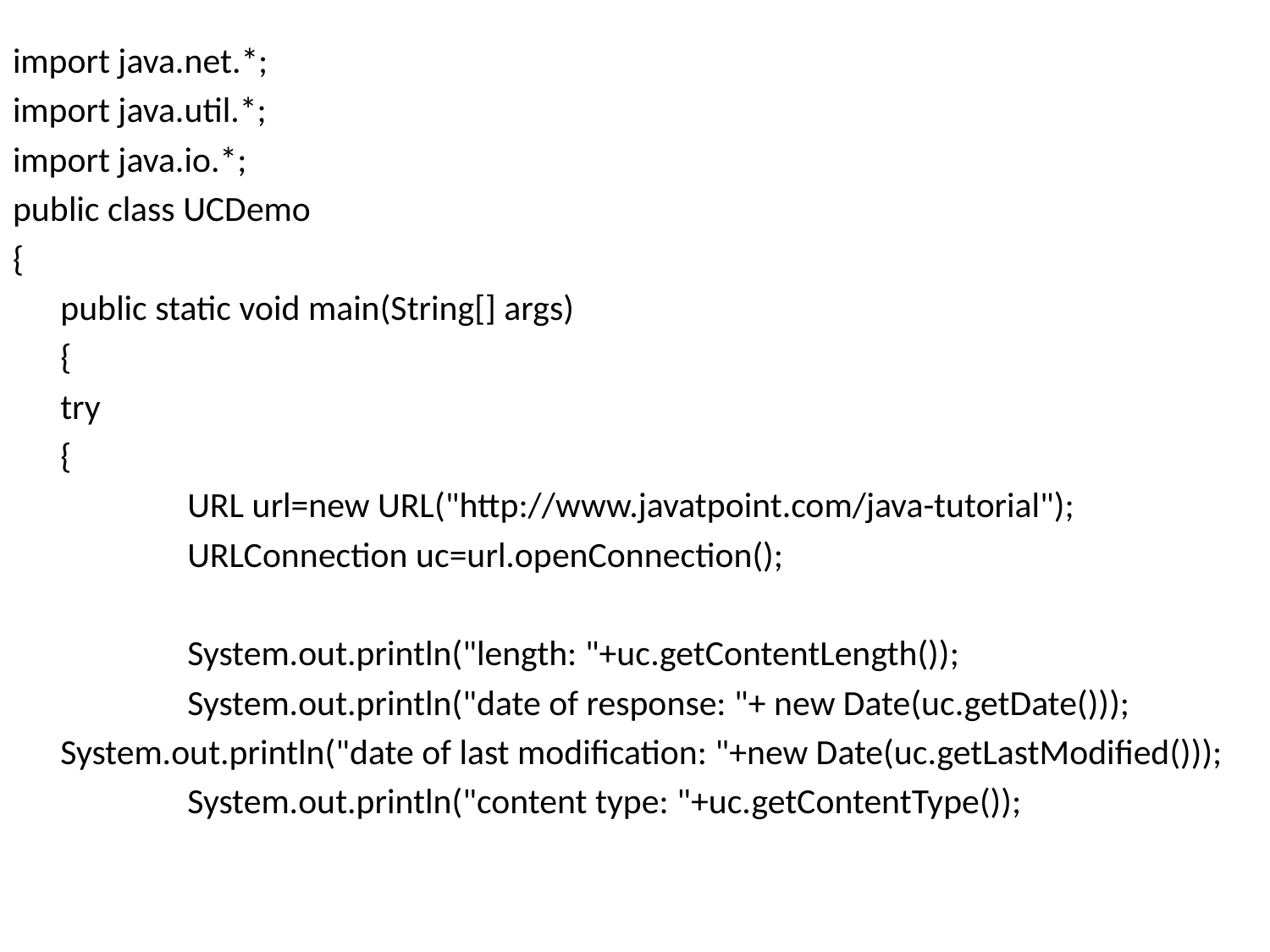

import java.net.*;
import java.util.*;
import java.io.*;
public class UCDemo
{
	public static void main(String[] args)
	{
	try
	{
		URL url=new URL("http://www.javatpoint.com/java-tutorial");
		URLConnection uc=url.openConnection();

  		System.out.println("length: "+uc.getContentLength());
		System.out.println("date of response: "+ new Date(uc.getDate()));
	System.out.println("date of last modification: "+new Date(uc.getLastModified()));
		System.out.println("content type: "+uc.getContentType());